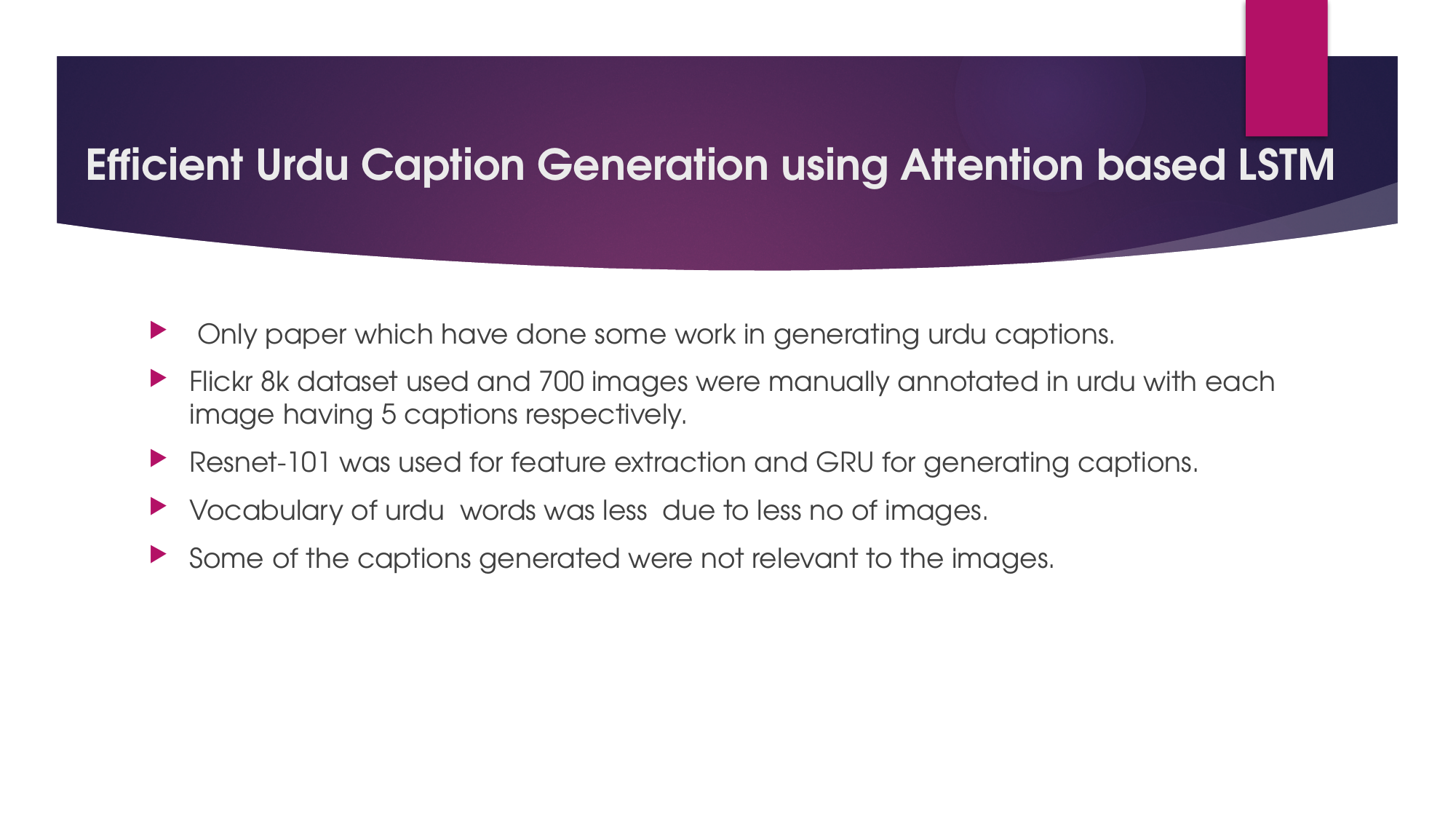

# Efficient Urdu Caption Generation using Attention based LSTM
 Only paper which have done some work in generating urdu captions.
Flickr 8k dataset used and 700 images were manually annotated in urdu with each image having 5 captions respectively.
Resnet-101 was used for feature extraction and GRU for generating captions.
Vocabulary of urdu  words was less  due to less no of images.
Some of the captions generated were not relevant to the images.